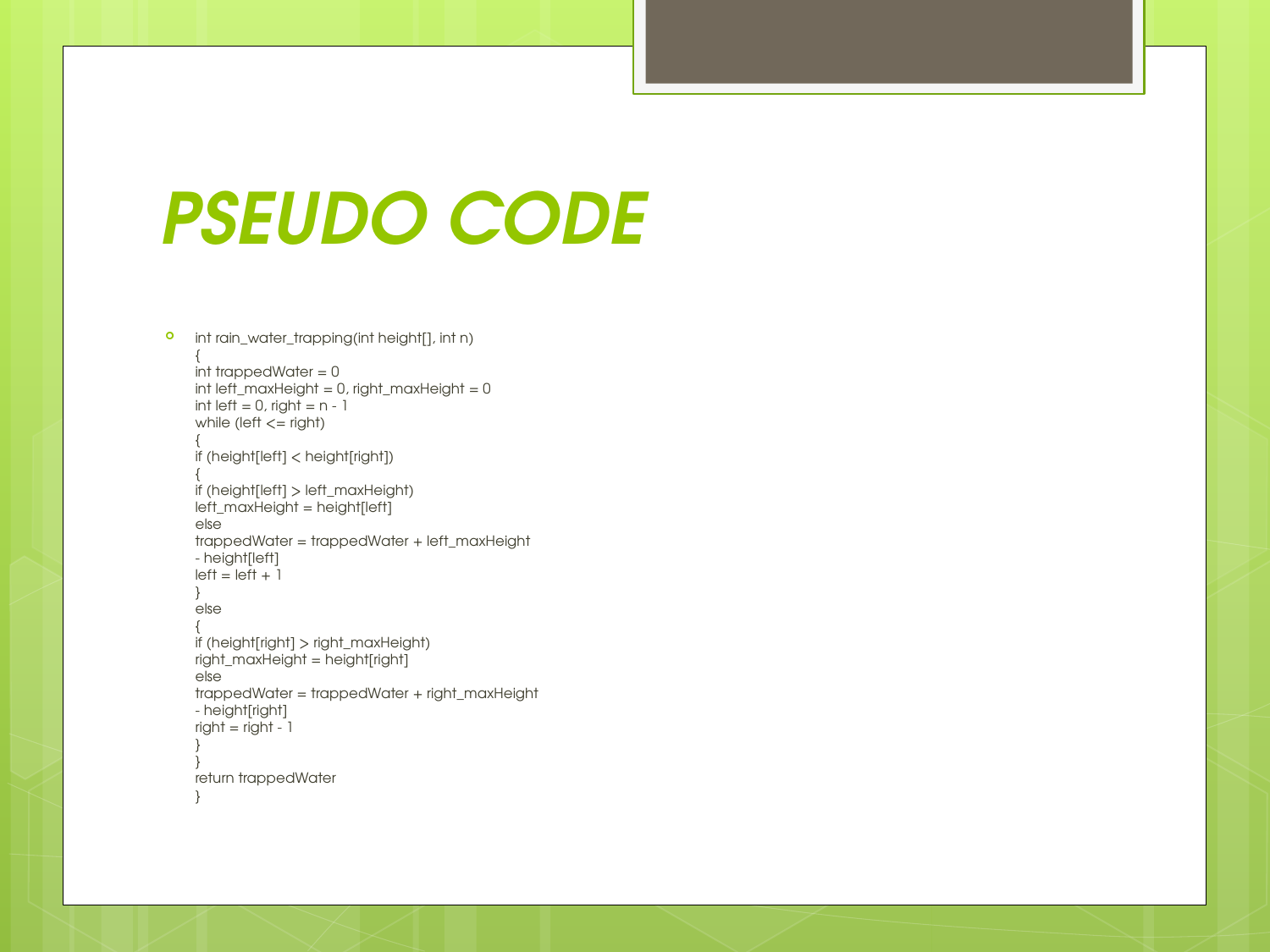

# PSEUDO CODE
int rain_water_trapping(int height[], int n)
{
int trappedWater = 0
int left_maxHeight = 0, right_maxHeight = 0
int left = 0, right = n - 1
while (left <= right)
{
if (height[left] < height[right])
{
if (height[left] > left_maxHeight)
left_maxHeight = height[left]
else
trappedWater = trappedWater + left_maxHeight
- height[left]
left = left + 1
}
else
{
if (height[right] > right_maxHeight)
right_maxHeight = height[right]
else
trappedWater = trappedWater + right_maxHeight
- height[right]
right = right - 1
}
}
return trappedWater
}